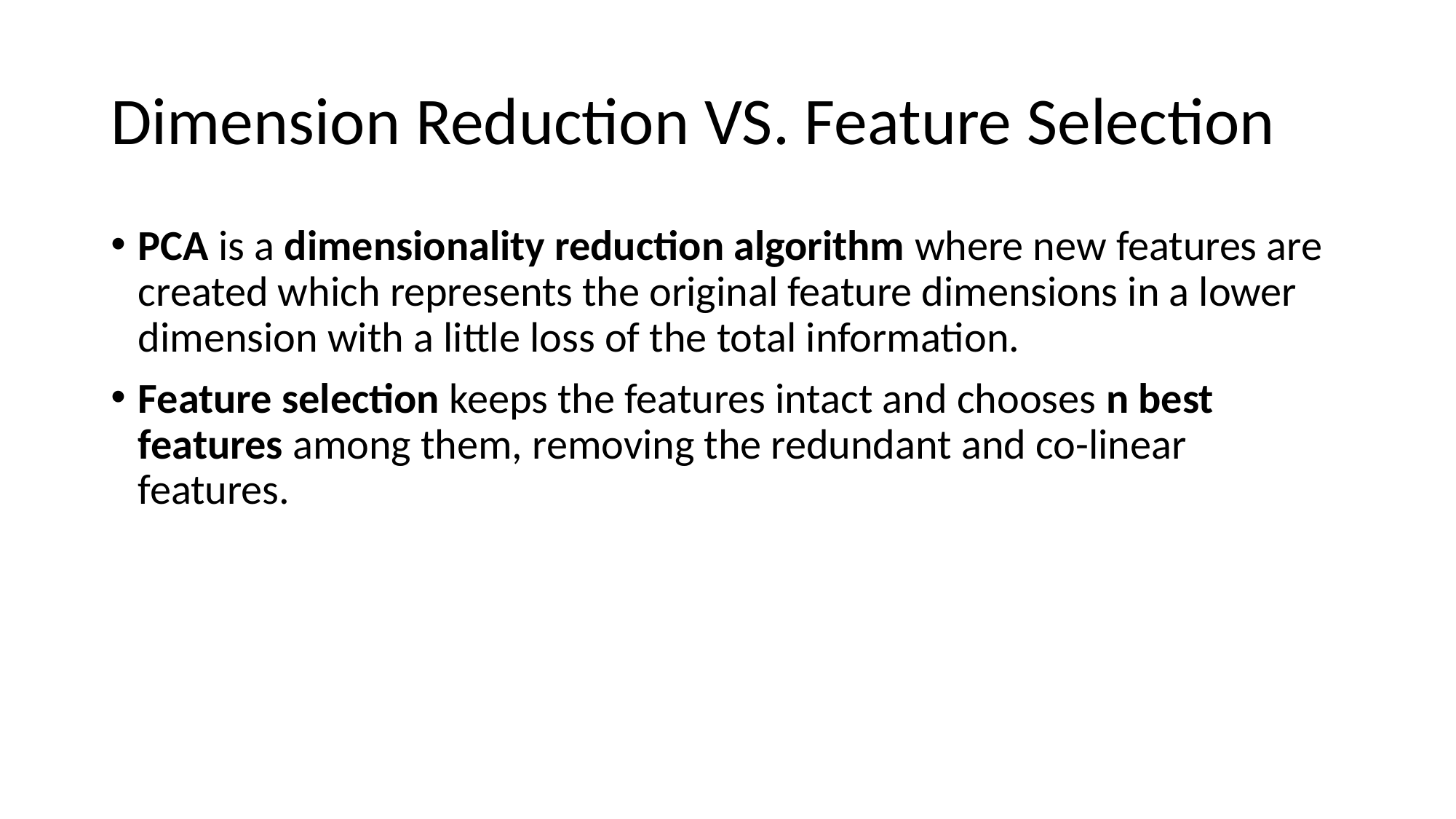

# Dimension Reduction VS. Feature Selection
PCA is a dimensionality reduction algorithm where new features are created which represents the original feature dimensions in a lower dimension with a little loss of the total information.
Feature selection keeps the features intact and chooses n best features among them, removing the redundant and co-linear features.